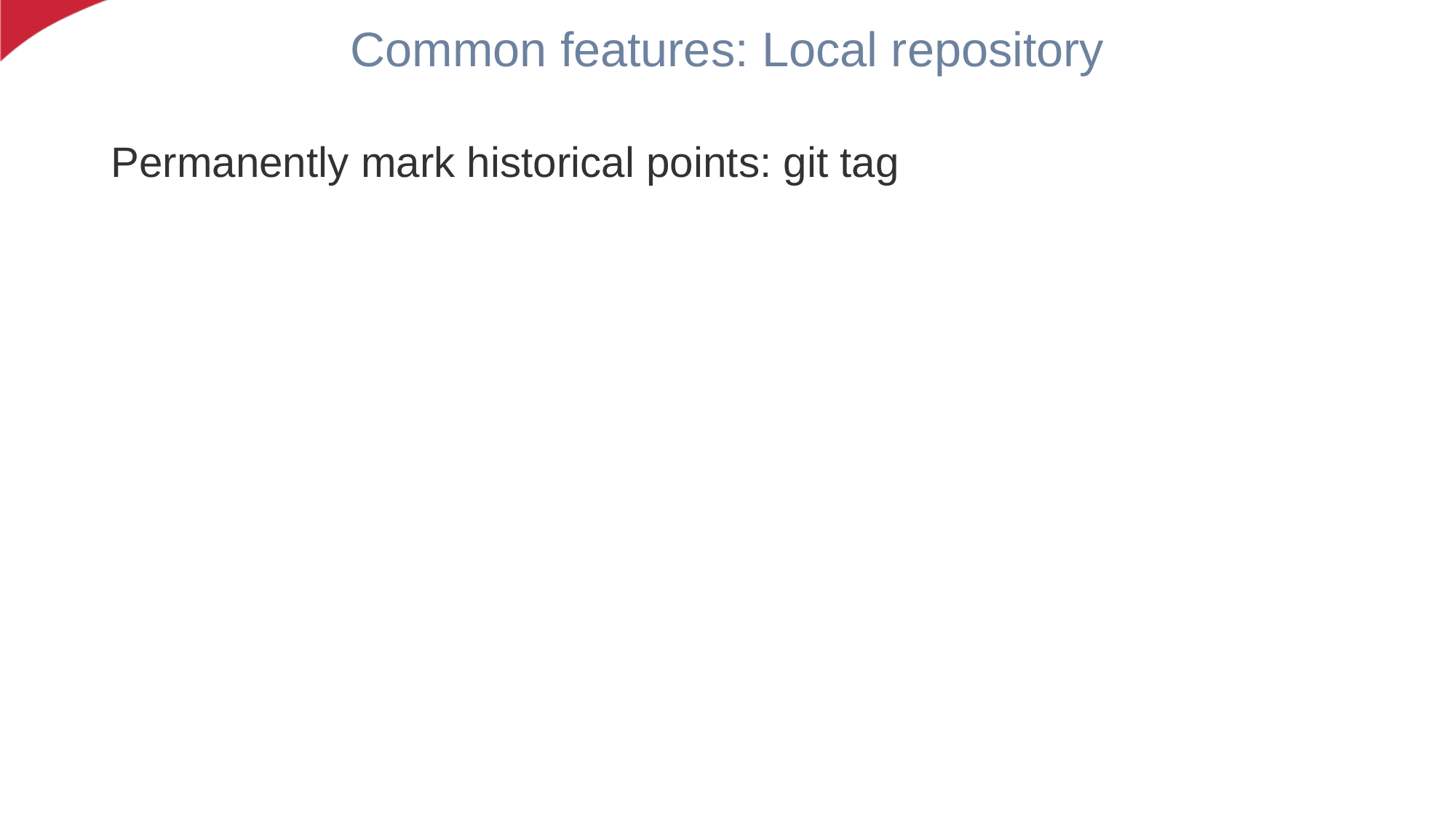

# Common features: Local repository
Permanently mark historical points: git tag